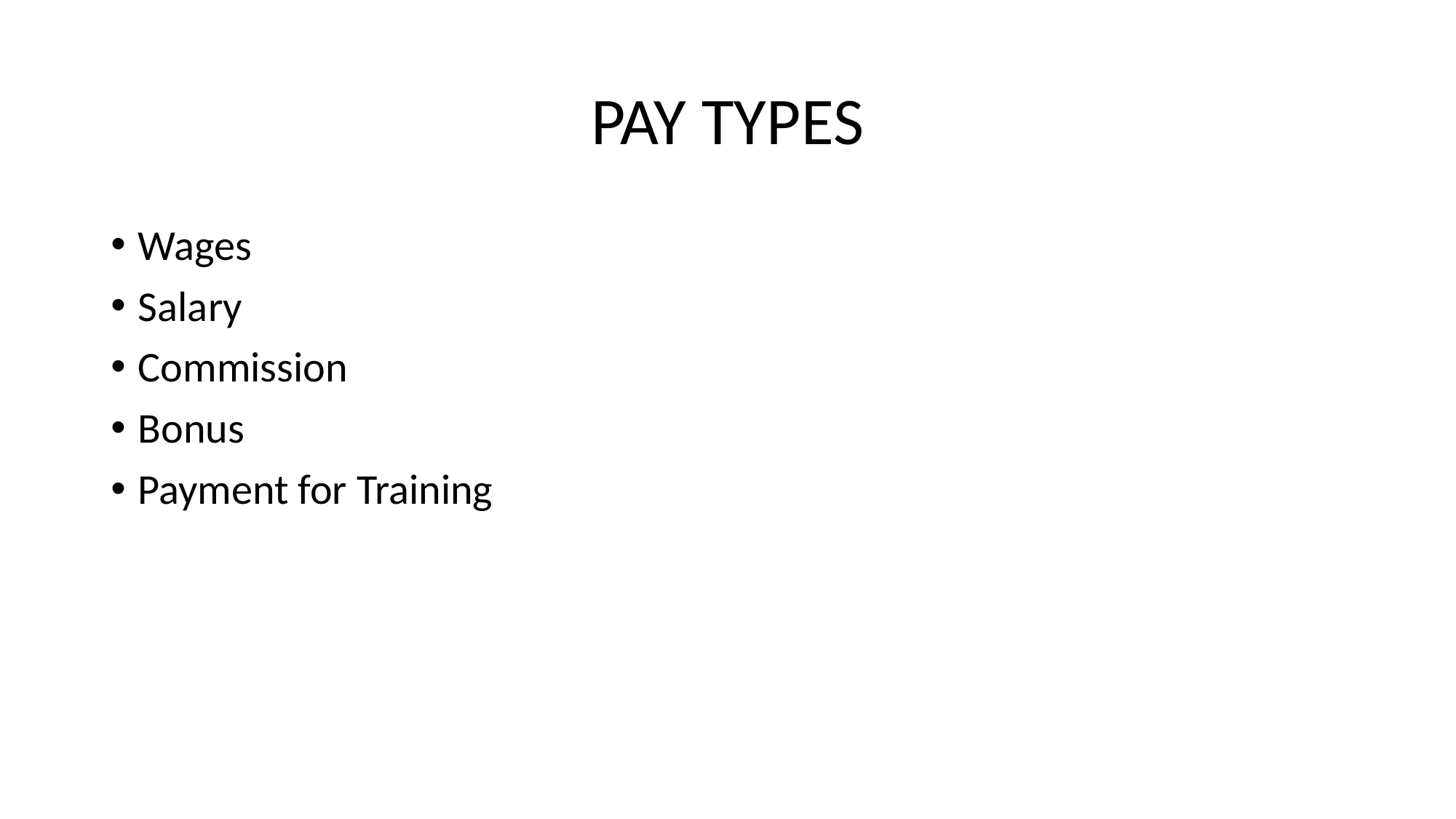

# PAY TYPES
Wages
Salary
Commission
Bonus
Payment for Training